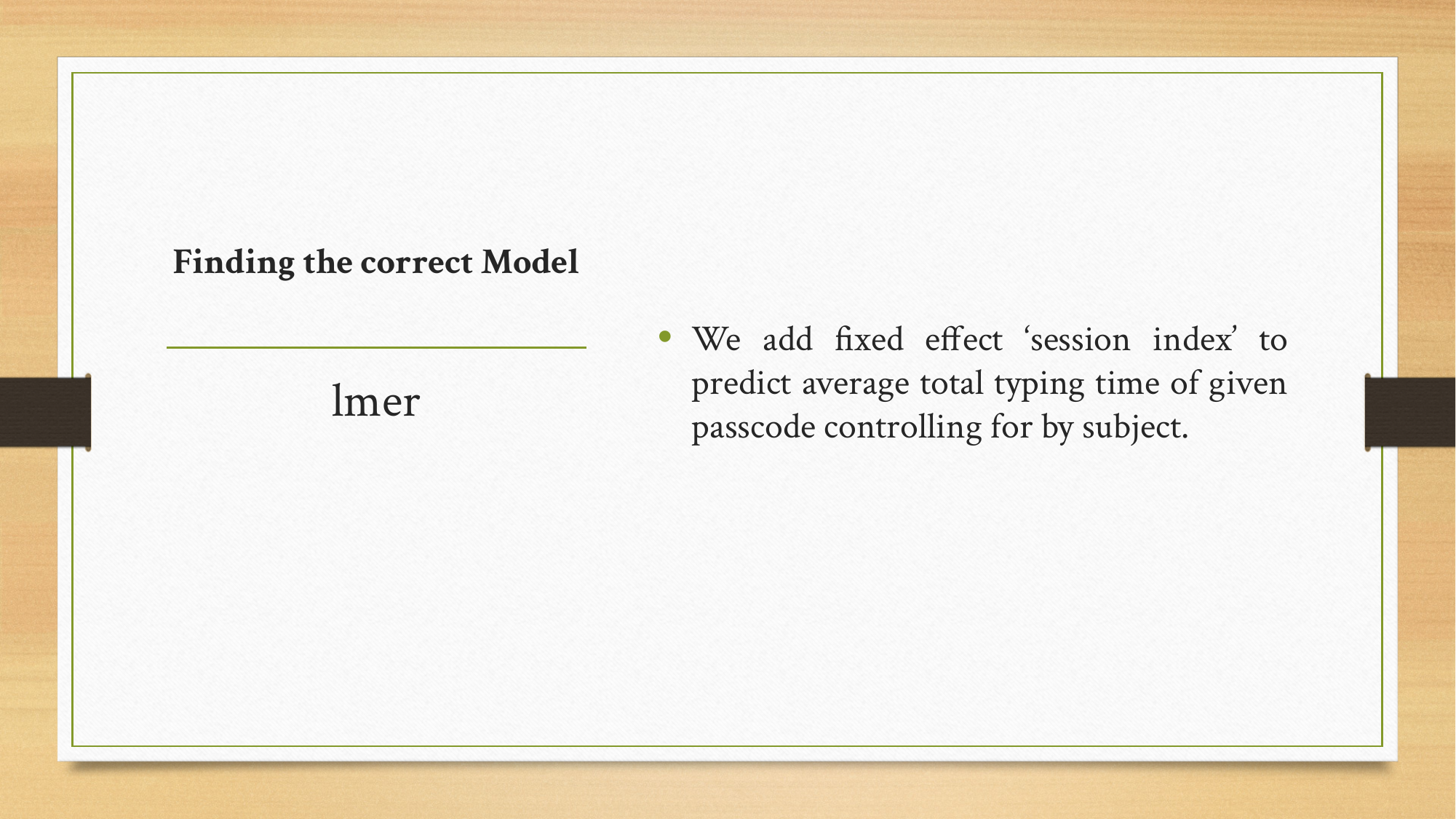

We add fixed effect ‘session index’ to predict average total typing time of given passcode controlling for by subject.

# Finding the correct Model
lmer